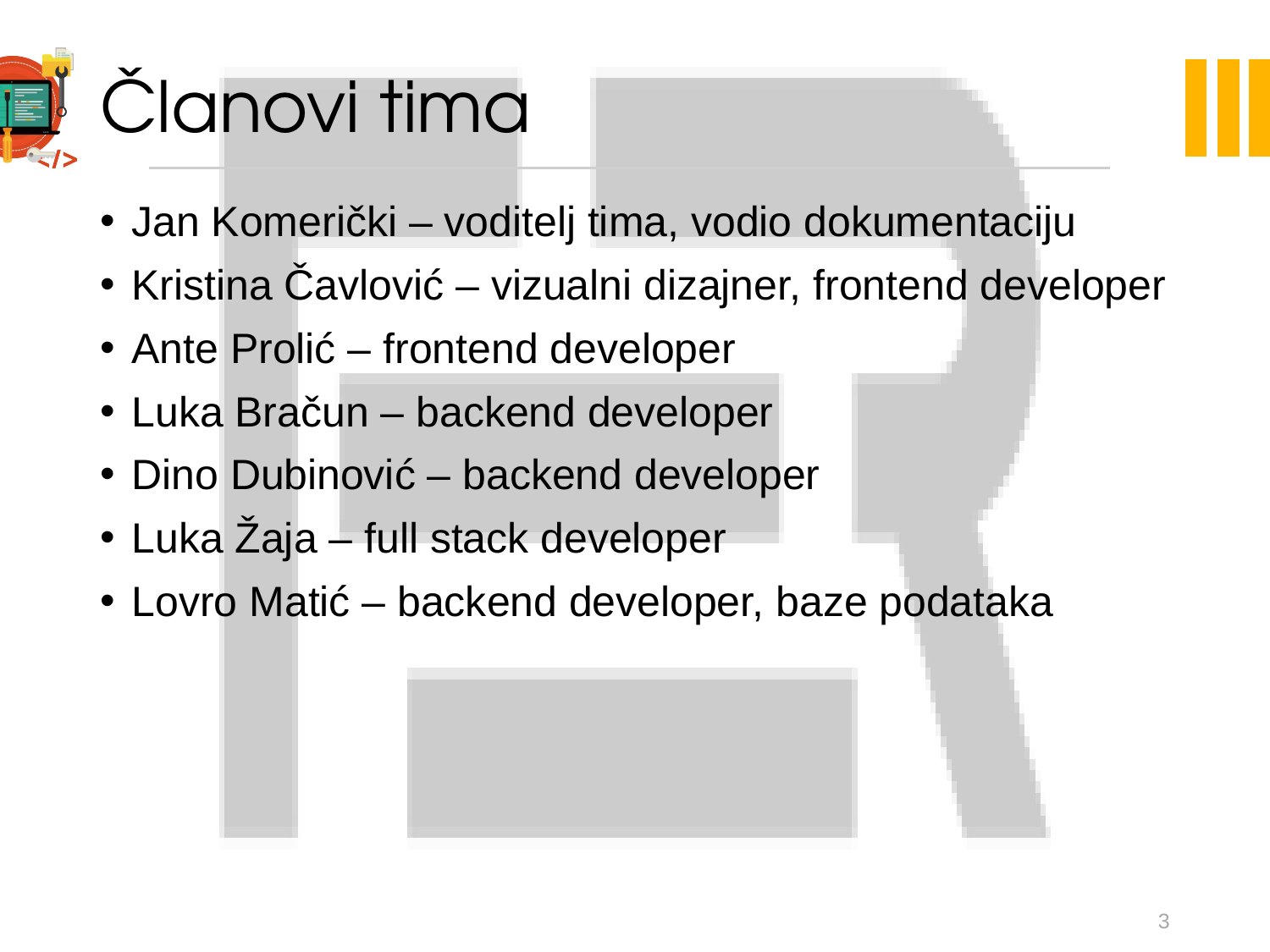

# Članovi tima
Jan Komerički – voditelj tima, vodio dokumentaciju
Kristina Čavlović – vizualni dizajner, frontend developer
Ante Prolić – frontend developer
Luka Bračun – backend developer
Dino Dubinović – backend developer
Luka Žaja – full stack developer
Lovro Matić – backend developer, baze podataka
3